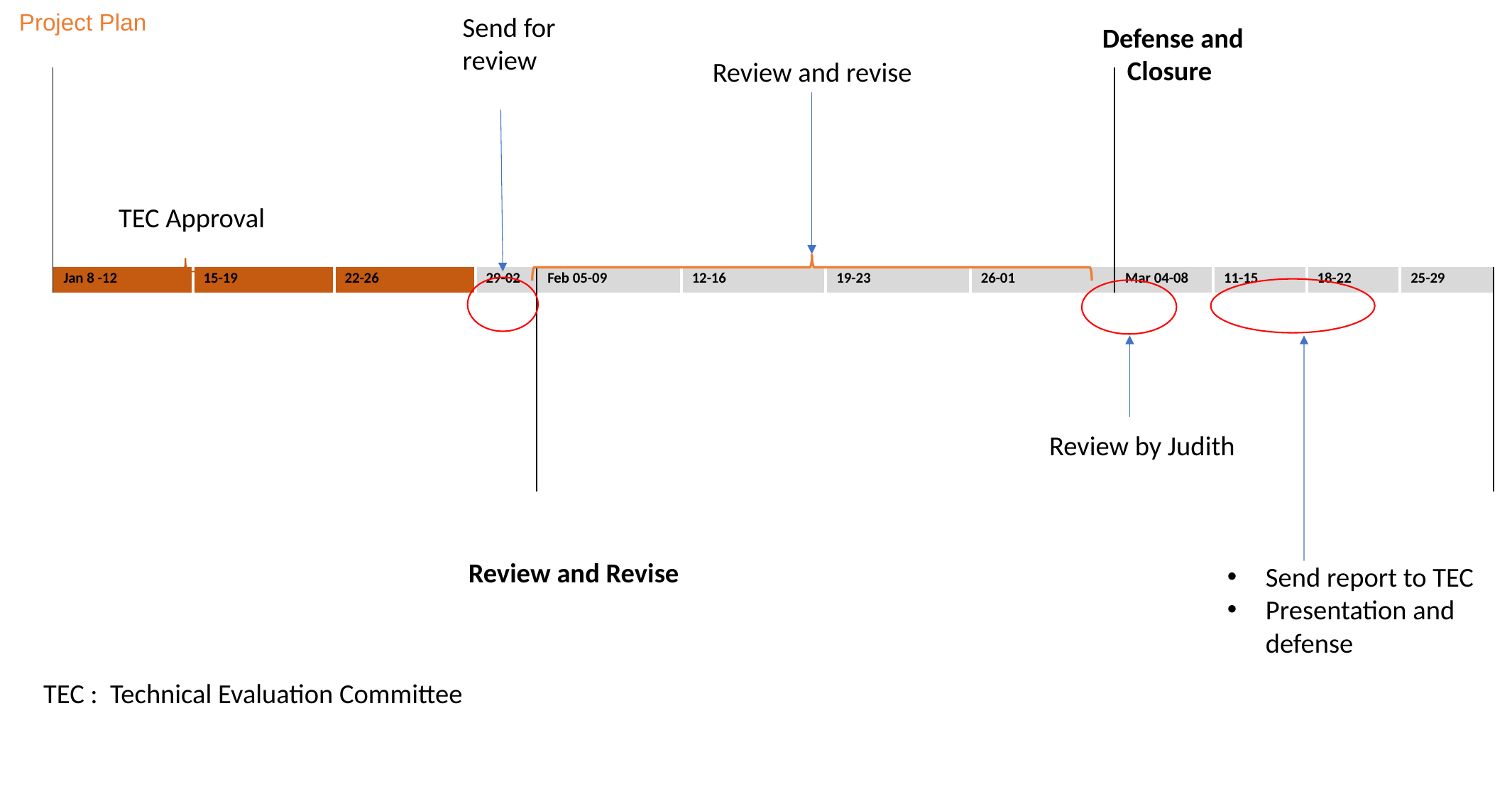

# Project Plan
Send for
review
Defense and
    Closure
Review and revise
|  |  |  |  |  |  |  |  |  |  |  |  |
| --- | --- | --- | --- | --- | --- | --- | --- | --- | --- | --- | --- |
|  |  |  |  |  |  |  |  |  |  |  |  |
|  |  |  |  |  |  |  |  |  |  |  |  |
|  |  |  |  |  |  |  |  |  |  |  |  |
|  |  |  |  |  |  |  |  |  |  |  |  |
|  |  |  |  |  |  |  |  |  |  |  |  |
|  |  |  |  |  |  |  |  |  |  |  |  |
| Jan 8 -12 | 15-19 | 22-26 | 29-02 | Feb 05-09 | 12-16 | 19-23 | 26-01 | Mar 04-08 | 11-15 | 18-22 | 25-29 |
|  |  |  |  |  |  |  |  |  |  |  |  |
|  |  |  |  |  |  |  |  |  |  |  |  |
|  |  |  |  |  |  |  |  |  |  |  |  |
|  |  |  |  |  |  |  |  |  |  |  |  |
|  |  |  |  |  |  |  |  |  |  |  |  |
|  |  |  |  |  |  |  |  |  |  |  |  |
|  |  |  |  |  |  |  |  |  |  |  |  |

TEC Approval

       Review by Judith
Review and Revise
Send report to TEC
Presentation and defense
TEC :  Technical Evaluation Committee